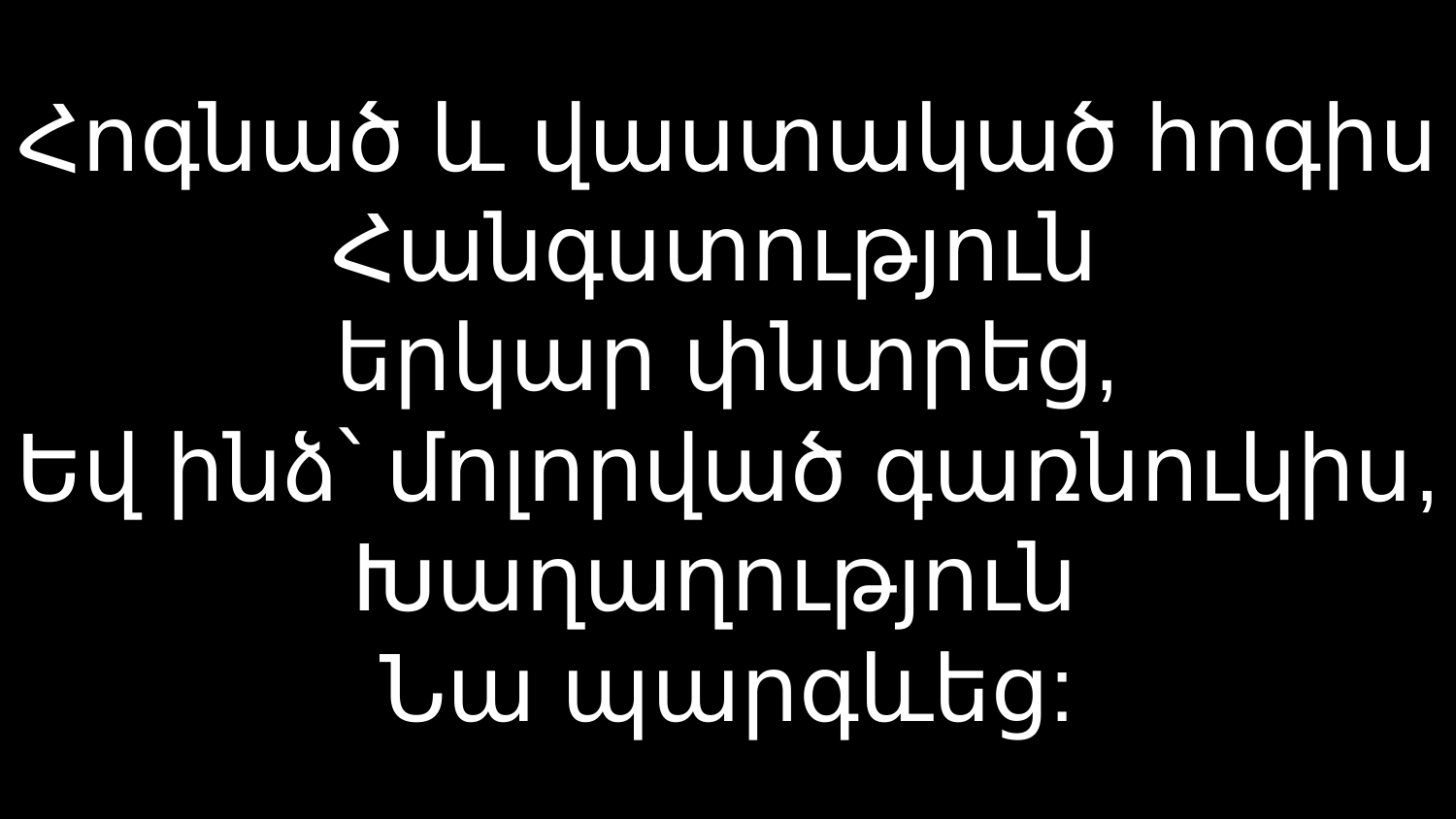

# Հոգնած և վաստակած հոգիս Հանգստություն երկար փնտրեց, Եվ ինձ՝ մոլորված գառնուկիս, Խաղաղություն Նա պարգևեց: